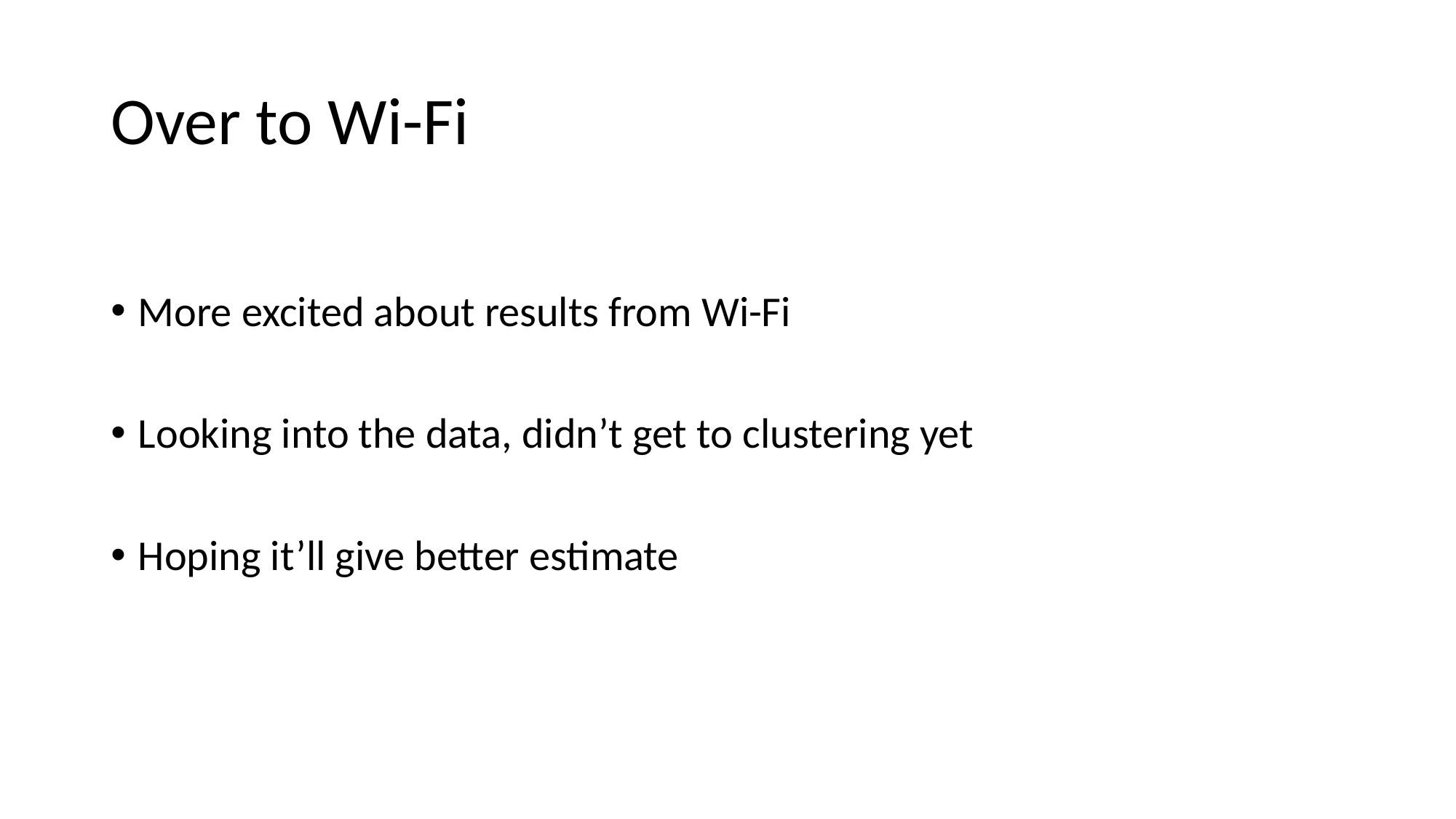

# Over to Wi-Fi

More excited about results from Wi-Fi

Looking into the data, didn’t get to clustering yet

Hoping it’ll give better estimate